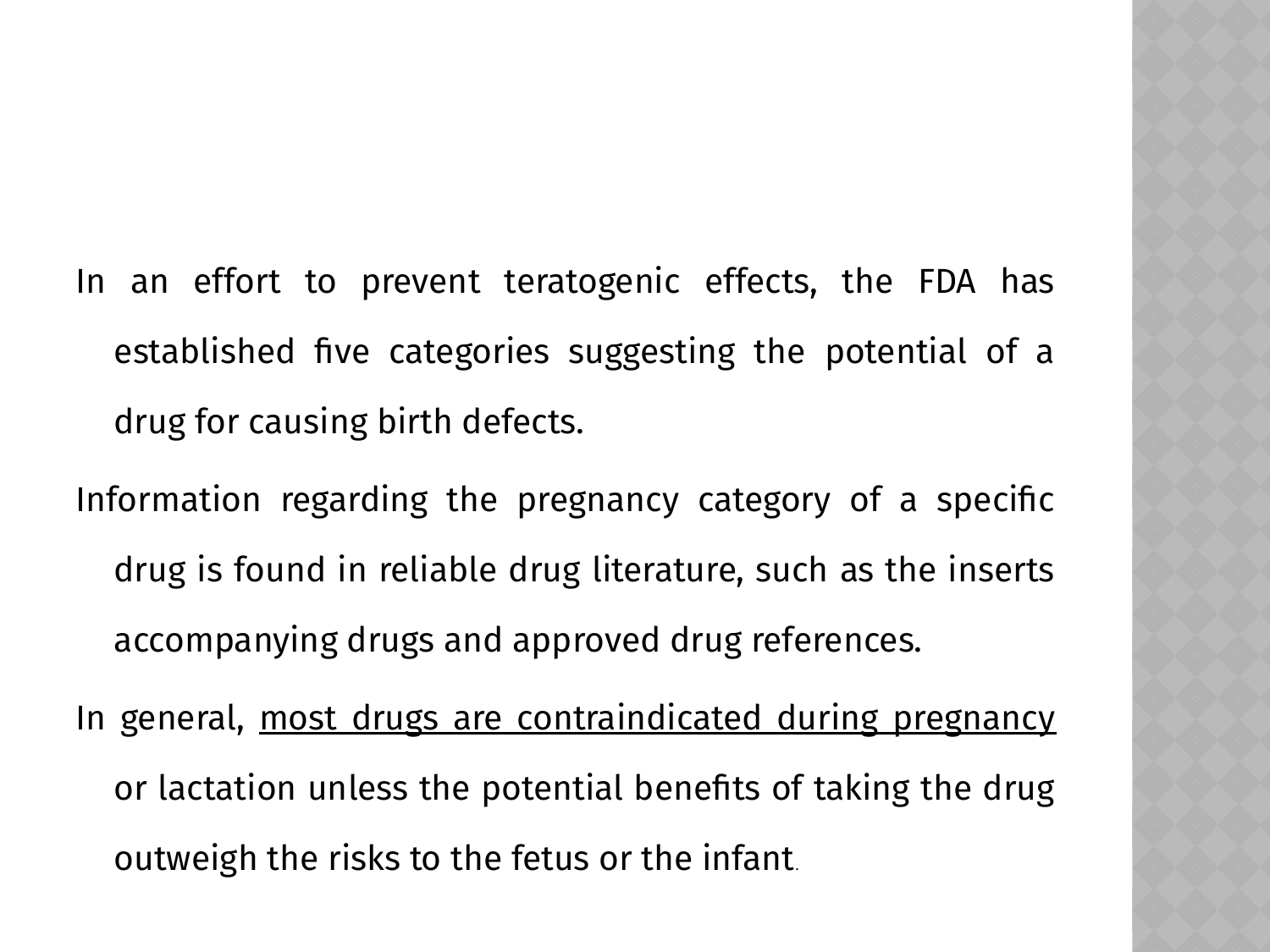

#
In an effort to prevent teratogenic effects, the FDA has established five categories suggesting the potential of a drug for causing birth defects.
Information regarding the pregnancy category of a specific drug is found in reliable drug literature, such as the inserts accompanying drugs and approved drug references.
In general, most drugs are contraindicated during pregnancy or lactation unless the potential benefits of taking the drug outweigh the risks to the fetus or the infant.